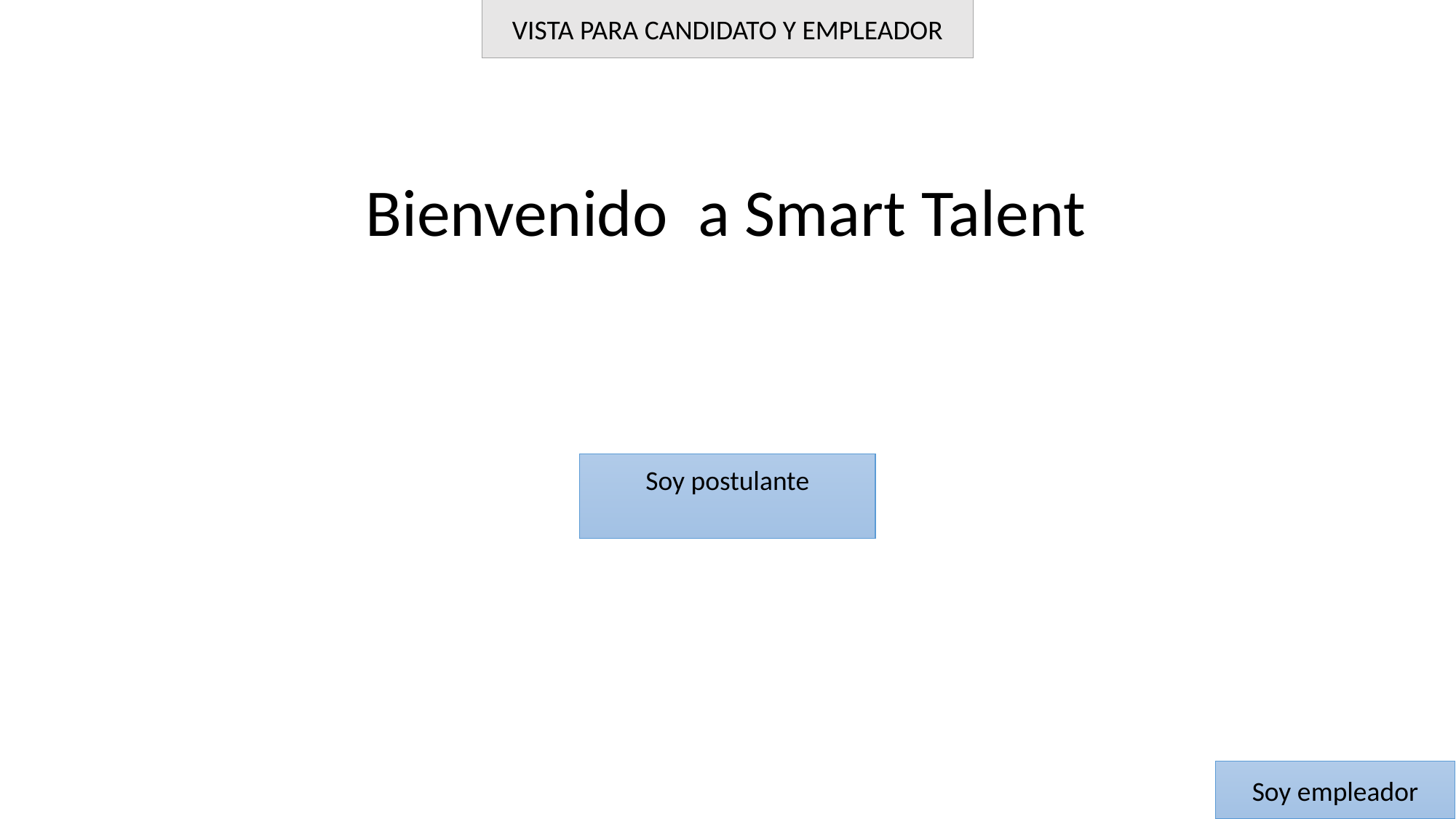

VISTA PARA CANDIDATO Y EMPLEADOR
# Bienvenido  a Smart Talent
Soy postulante

Soy empleador